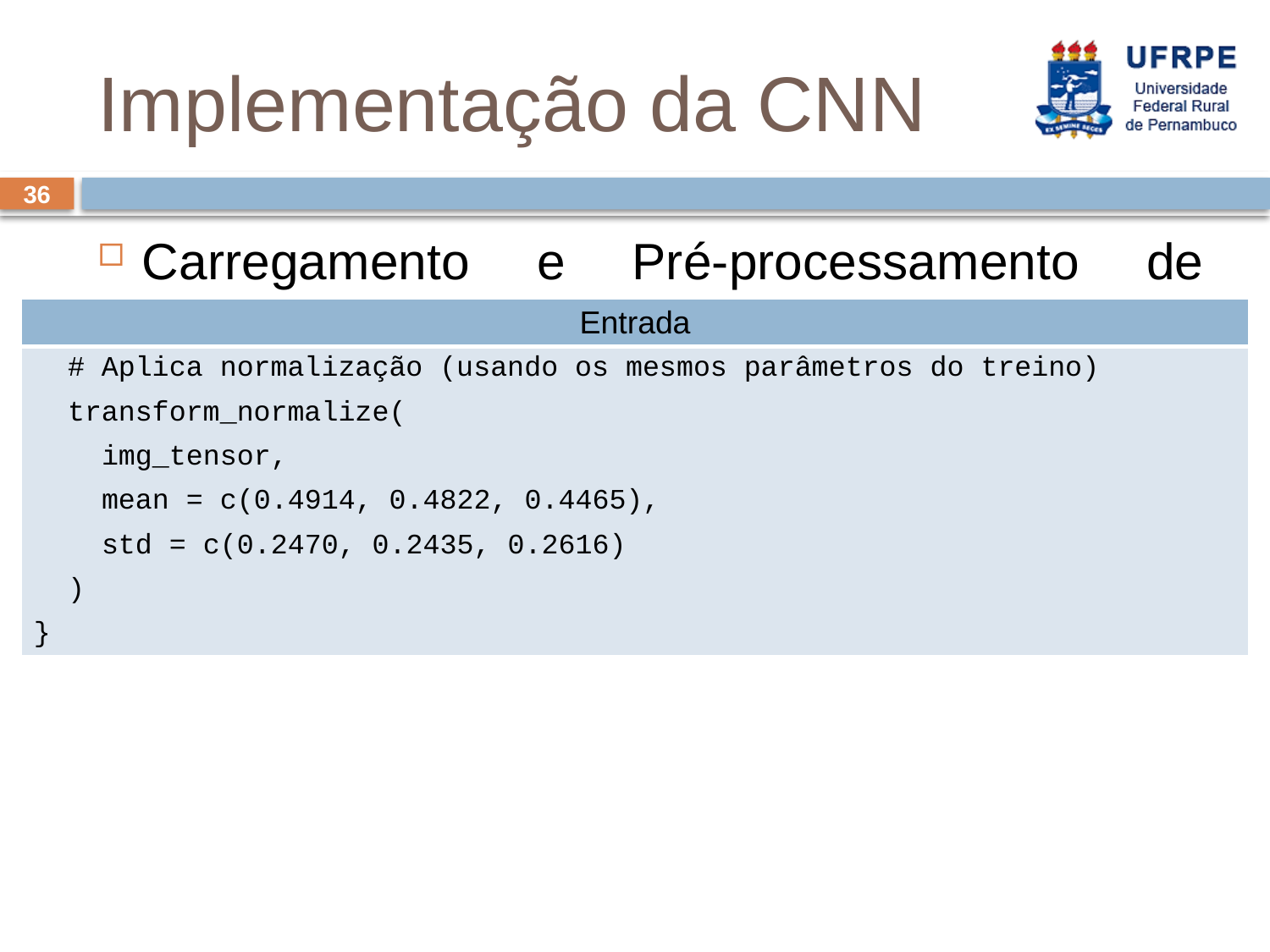

# Implementação da CNN
36
Carregamento e Pré-processamento de Imagens
| Entrada |
| --- |
| # Aplica normalização (usando os mesmos parâmetros do treino) transform\_normalize( img\_tensor, mean = c(0.4914, 0.4822, 0.4465), std = c(0.2470, 0.2435, 0.2616) ) } |